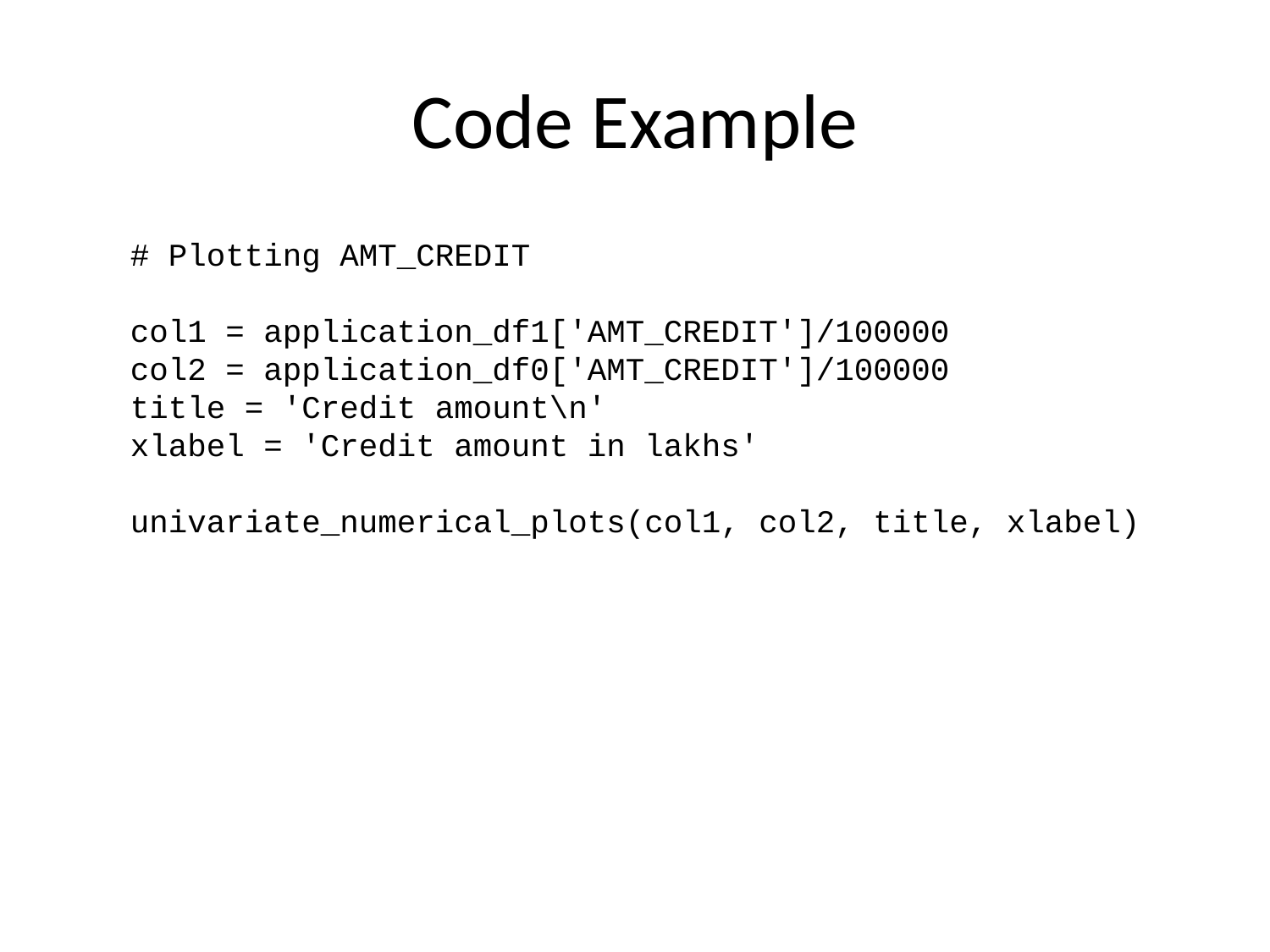

# Code Example

# Plotting AMT_CREDIT col1 = application_df1['AMT_CREDIT']/100000 col2 = application_df0['AMT_CREDIT']/100000 title = 'Credit amount\n' xlabel = 'Credit amount in lakhs' univariate_numerical_plots(col1, col2, title, xlabel)